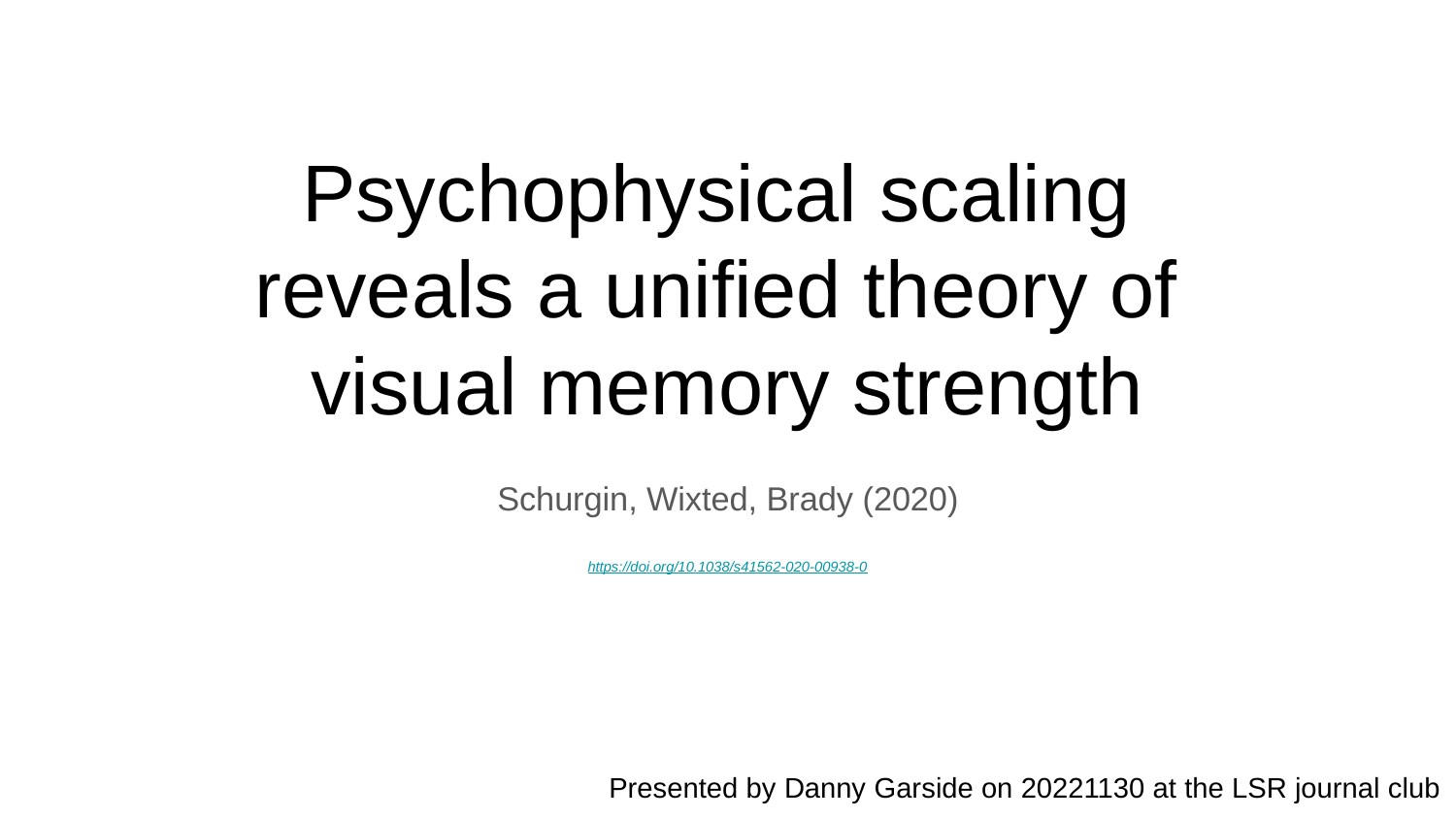

# Psychophysical scaling
reveals a unified theory of
visual memory strength
Schurgin, Wixted, Brady (2020)

https://doi.org/10.1038/s41562-020-00938-0
Presented by Danny Garside on 20221130 at the LSR journal club